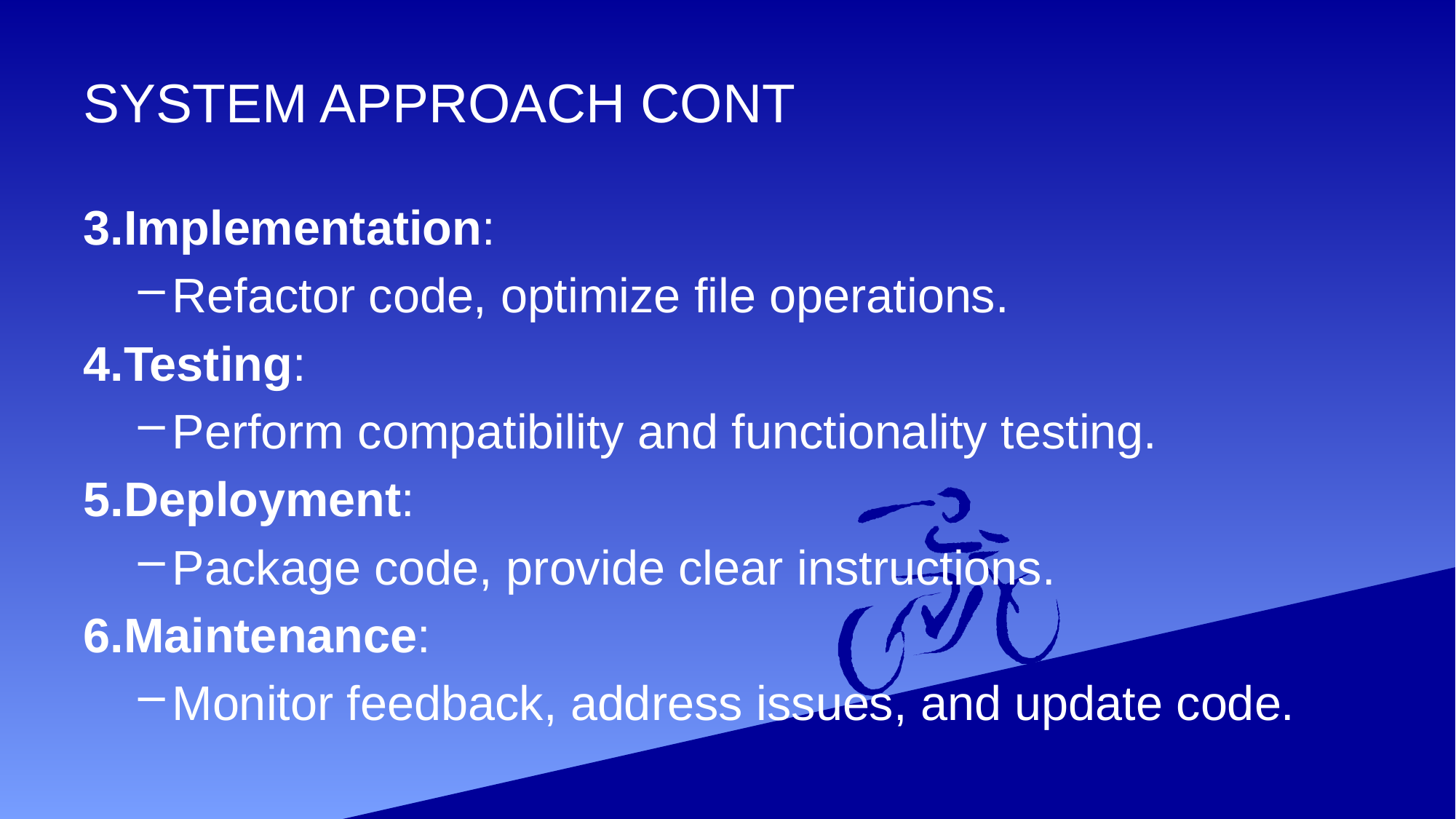

# SYSTEM APPROACH CONT
3.Implementation:
Refactor code, optimize file operations.
4.Testing:
Perform compatibility and functionality testing.
5.Deployment:
Package code, provide clear instructions.
6.Maintenance:
Monitor feedback, address issues, and update code.